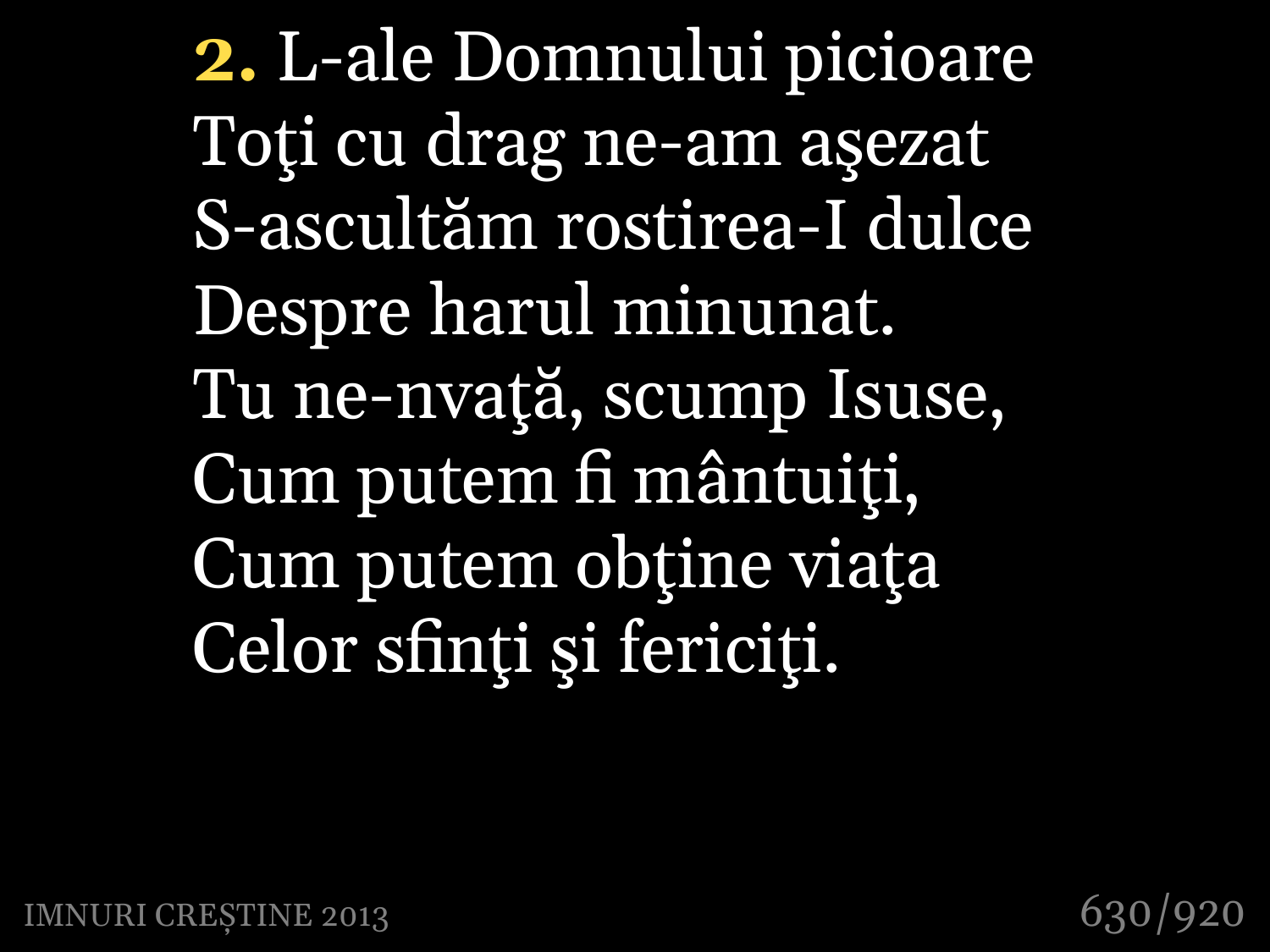

2. L-ale Domnului picioare
Toţi cu drag ne-am aşezat
S-ascultăm rostirea-I dulce
Despre harul minunat.
Tu ne-nvaţă, scump Isuse,
Cum putem fi mântuiţi,
Cum putem obţine viaţa
Celor sfinţi şi fericiţi.
630/920
IMNURI CREȘTINE 2013